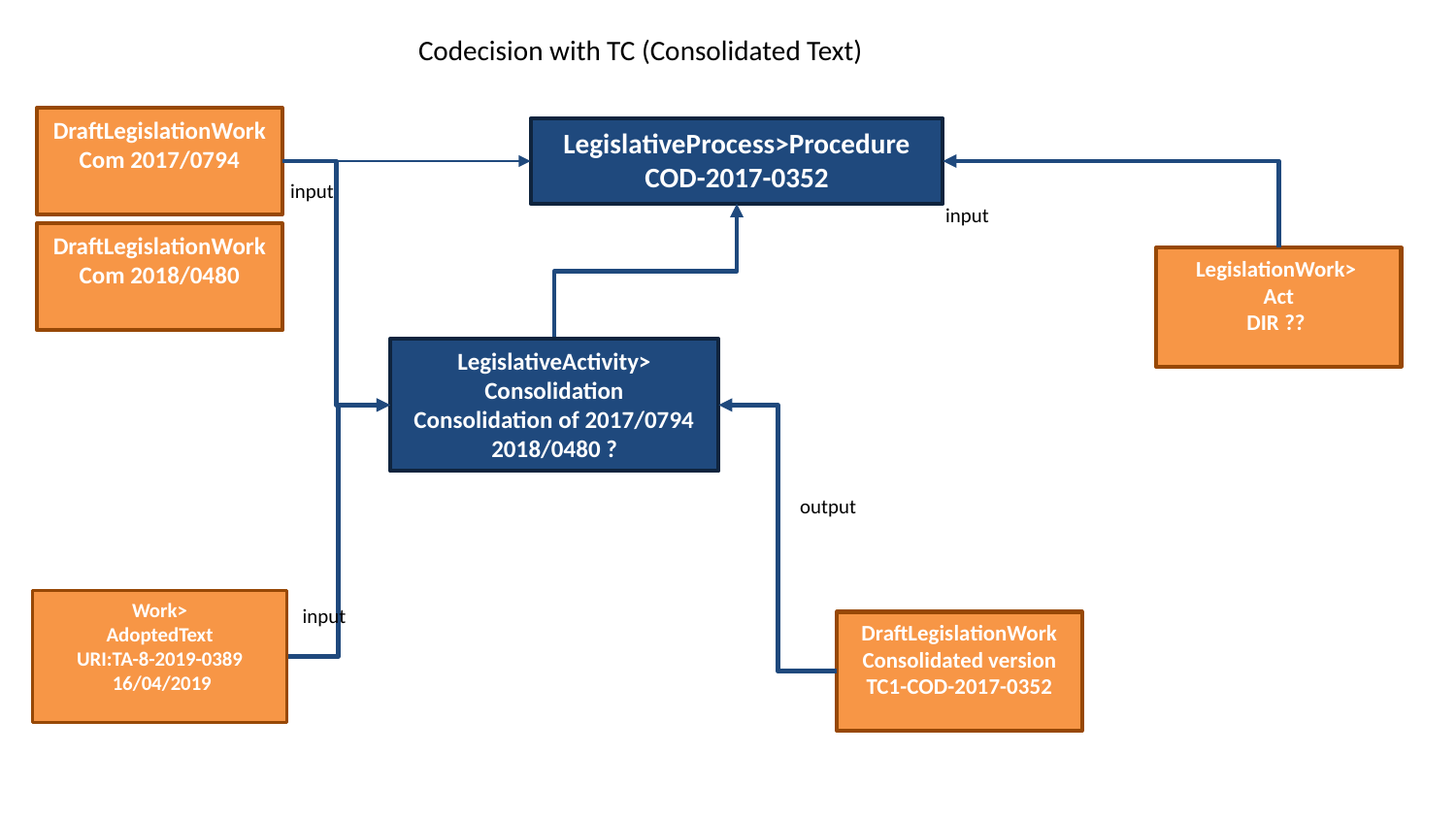

Codecision with TC (Consolidated Text)
DraftLegislationWork
Com 2017/0794
LegislativeProcess>Procedure
COD-2017-0352
input
input
DraftLegislationWork
Com 2018/0480
LegislationWork>
Act
DIR ??
LegislativeActivity>
Consolidation
Consolidation of 2017/0794
2018/0480 ?
output
Work>
AdoptedText
URI:TA-8-2019-0389
 16/04/2019

input
DraftLegislationWork
Consolidated version
TC1-COD-2017-0352